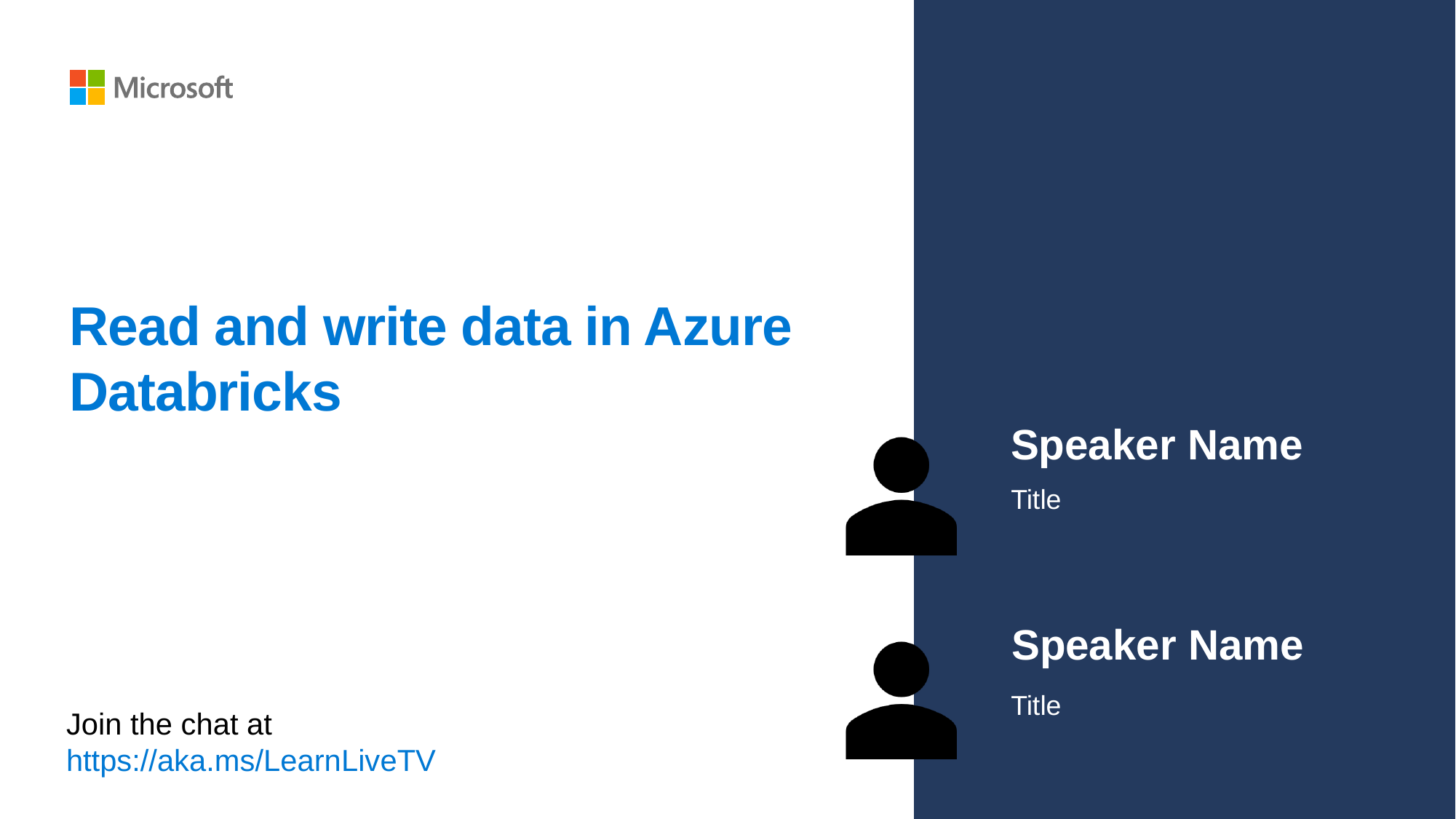

# Read and write data in Azure Databricks
Speaker Name

Title
Speaker Name
Title